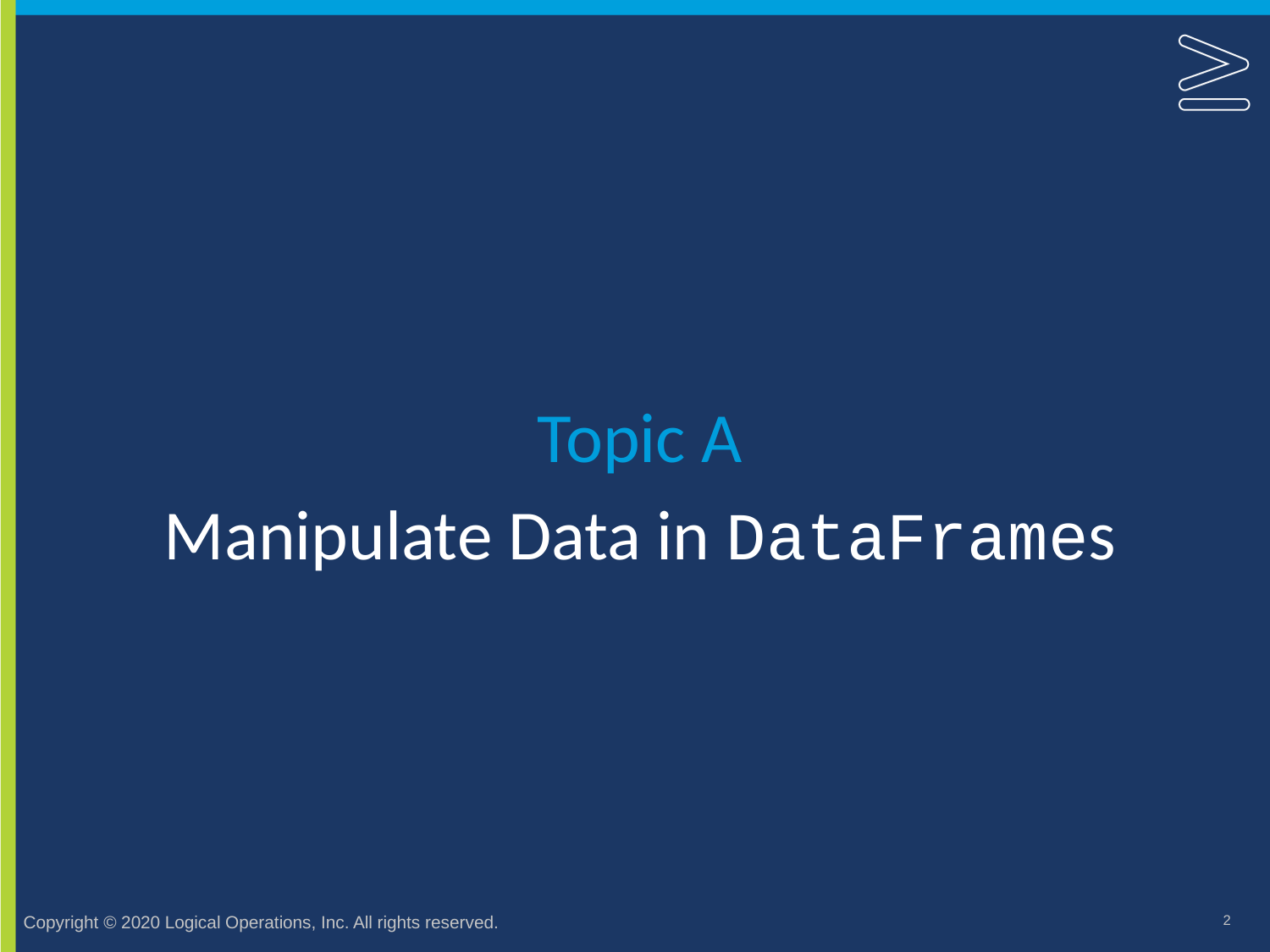

Topic A
# Manipulate Data in DataFrames
2